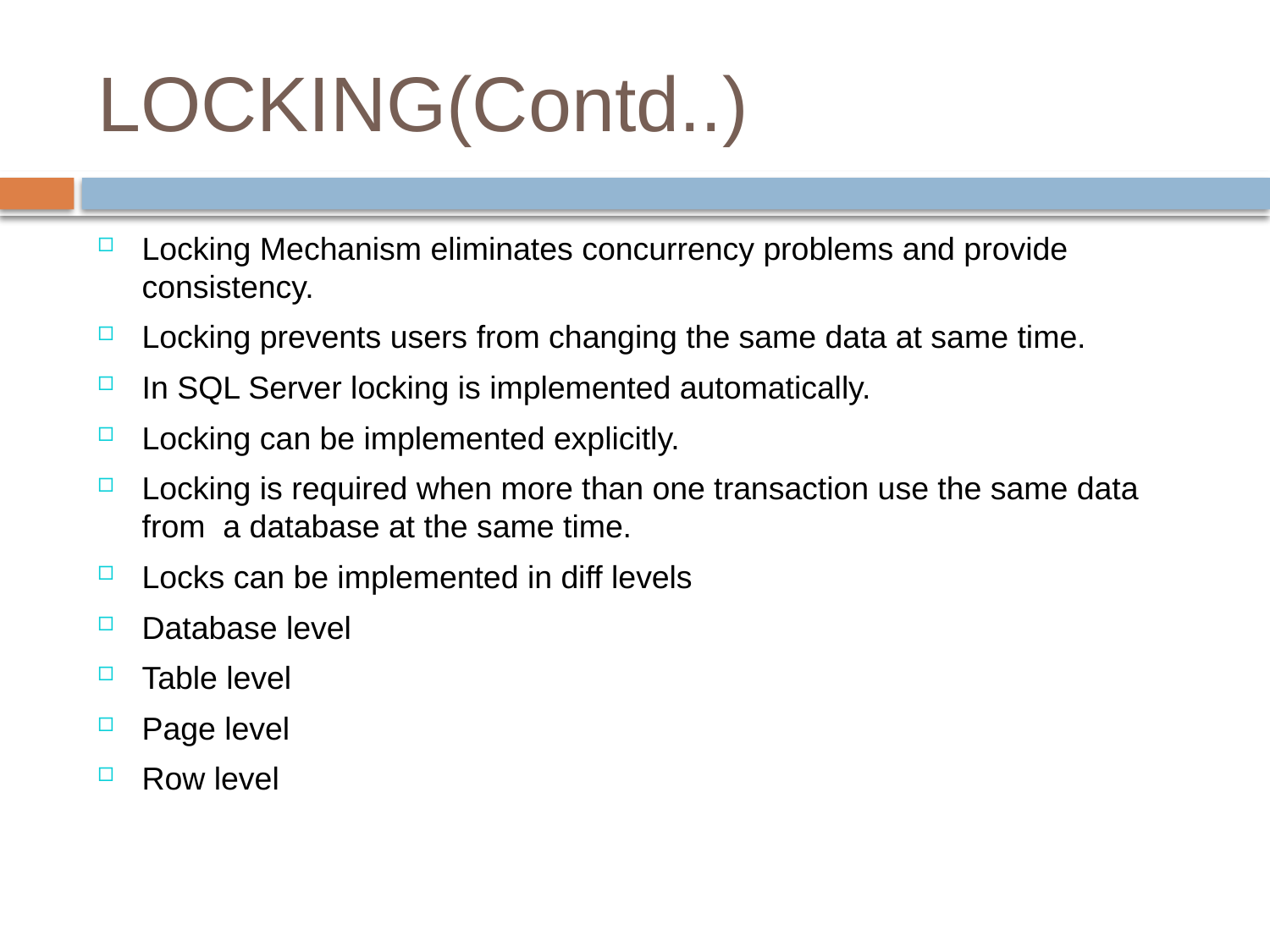

# LOCKING(Contd..)
Locking Mechanism eliminates concurrency problems and provide consistency.
Locking prevents users from changing the same data at same time.
In SQL Server locking is implemented automatically.
Locking can be implemented explicitly.
Locking is required when more than one transaction use the same data from  a database at the same time.
Locks can be implemented in diff levels
Database level
Table level
Page level
Row level